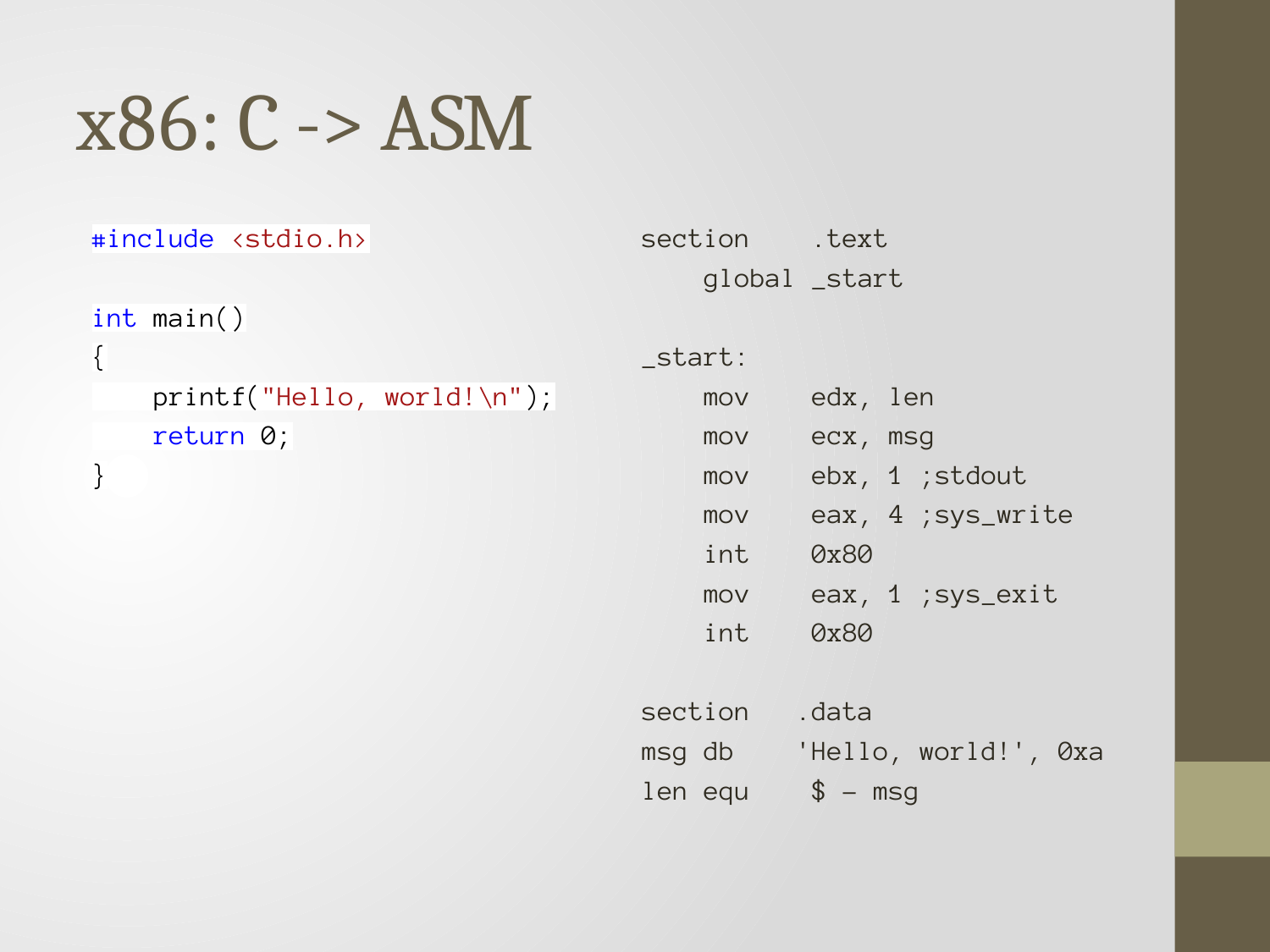

# x86: C -> ASM
#include <stdio.h>

int main()
{
    printf("Hello, world!\n");
    return 0;
}
section    .text
    global _start

_start:
    mov    edx, len
    mov    ecx, msg
    mov    ebx, 1 ;stdout
    mov    eax, 4 ;sys_write
    int    0x80
    mov    eax, 1 ;sys_exit
    int    0x80

section   .data
msg db    'Hello, world!', 0xa
len equ    $ - msg